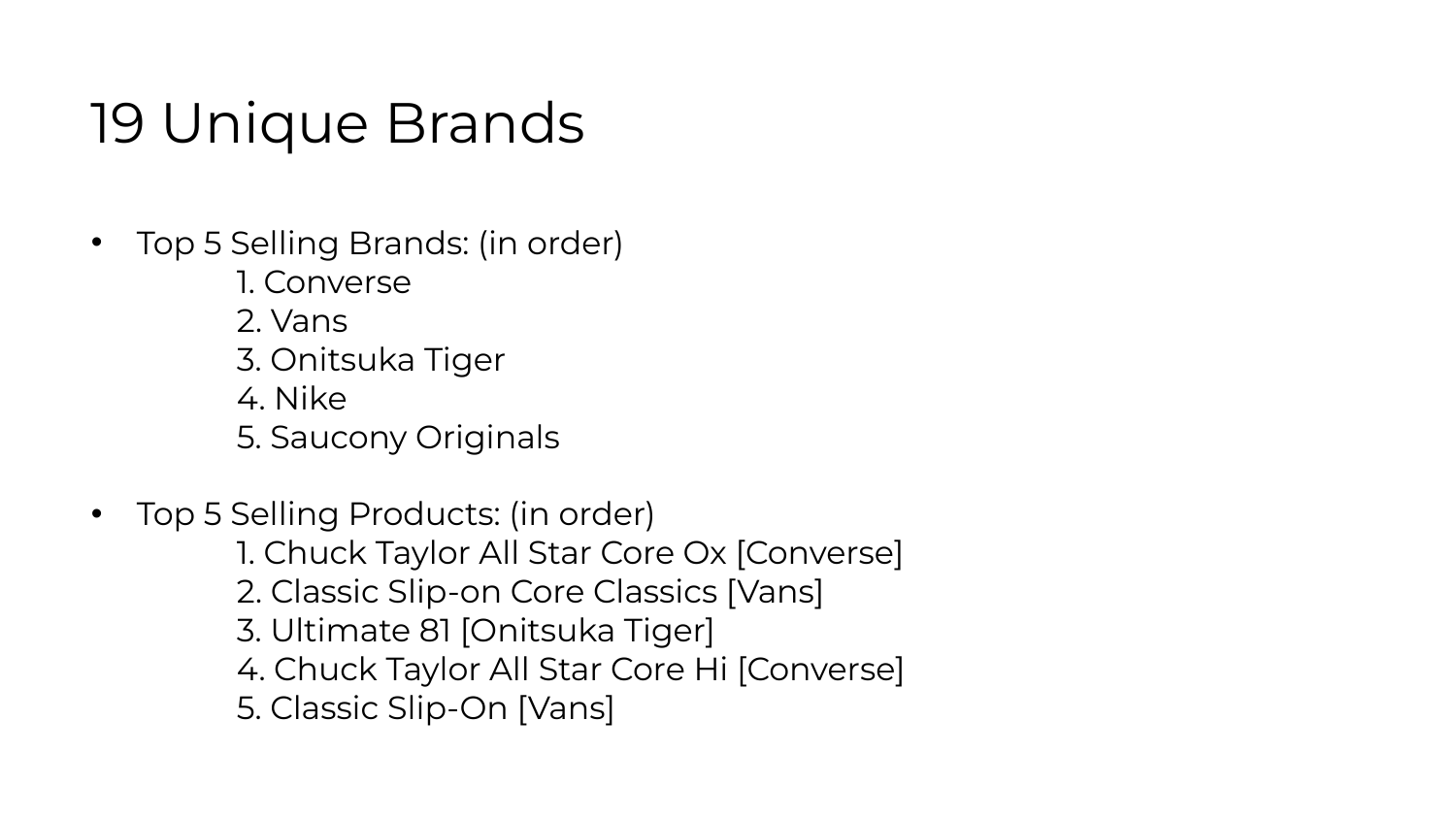

19 Unique Brands
Top 5 Selling Brands: (in order)
	1. Converse
	2. Vans
	3. Onitsuka Tiger
	4. Nike
	5. Saucony Originals

Top 5 Selling Products: (in order)
	1. Chuck Taylor All Star Core Ox [Converse]
	2. Classic Slip-on Core Classics [Vans]
	3. Ultimate 81 [Onitsuka Tiger]
	4. Chuck Taylor All Star Core Hi [Converse]
	5. Classic Slip-On [Vans]